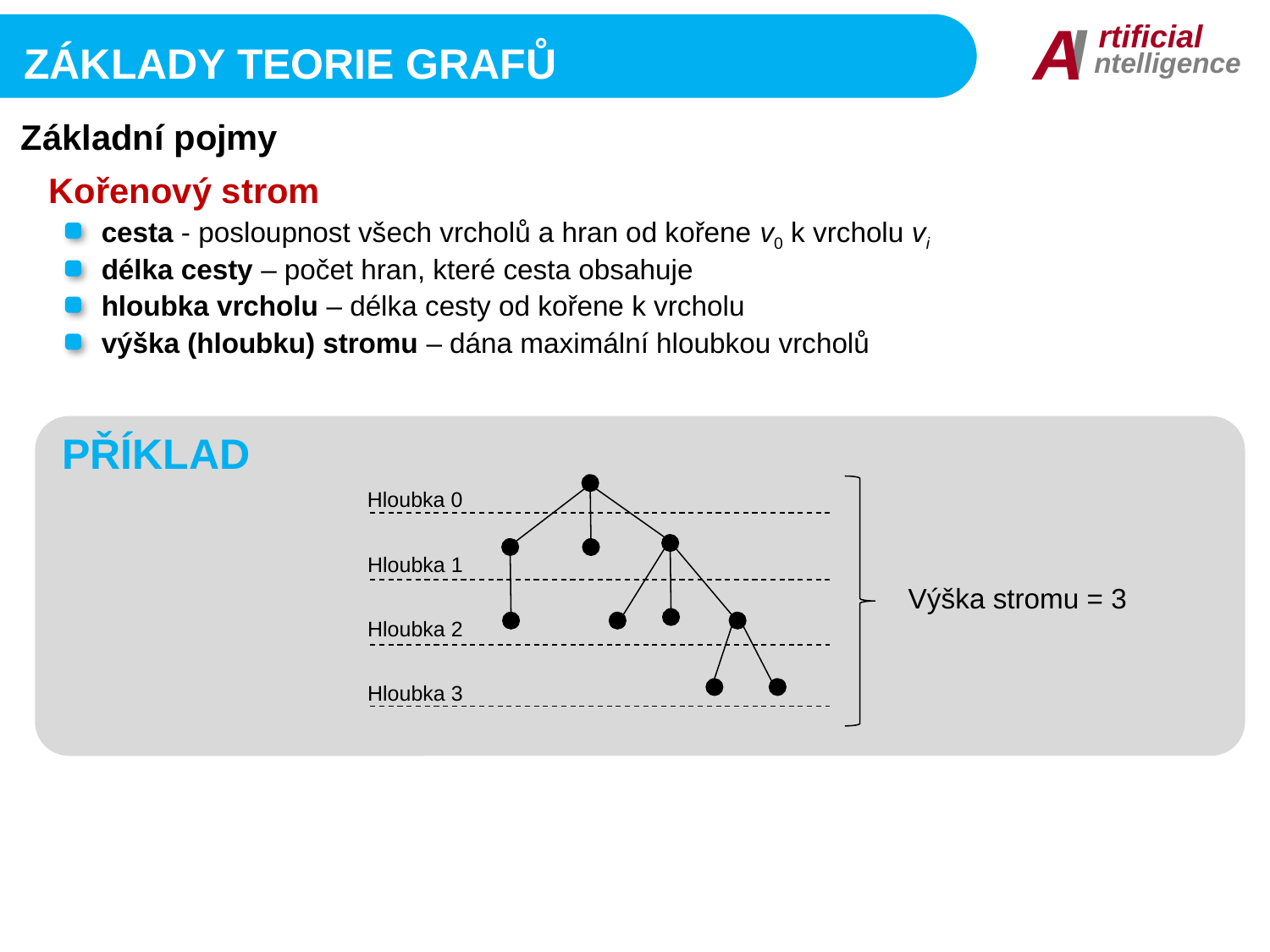

I
A
rtificial
ntelligence

Základy Teorie grafů
Základní pojmy
Kořenový strom
cesta - posloupnost všech vrcholů a hran od kořene v0 k vrcholu vi

délka cesty – počet hran, které cesta obsahuje

hloubka vrcholu – délka cesty od kořene k vrcholu

výška (hloubku) stromu – dána maximální hloubkou vrcholů

PŘÍKLAD

Hloubka 0

Hloubka 1
Výška stromu = 3

Hloubka 2

Hloubka 3